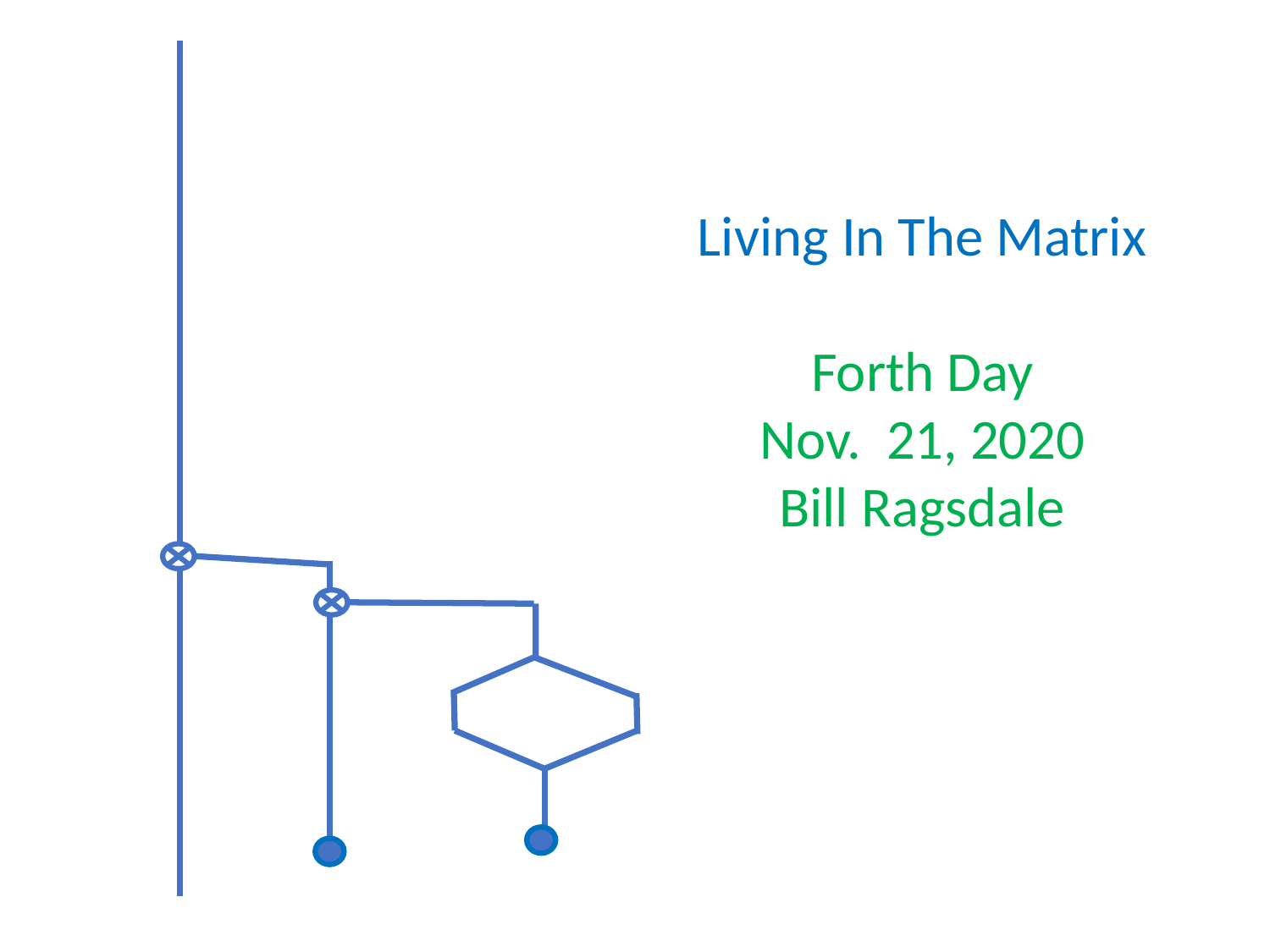

Living In The Matrix

Forth Day
Nov.  21, 2020
Bill Ragsdale